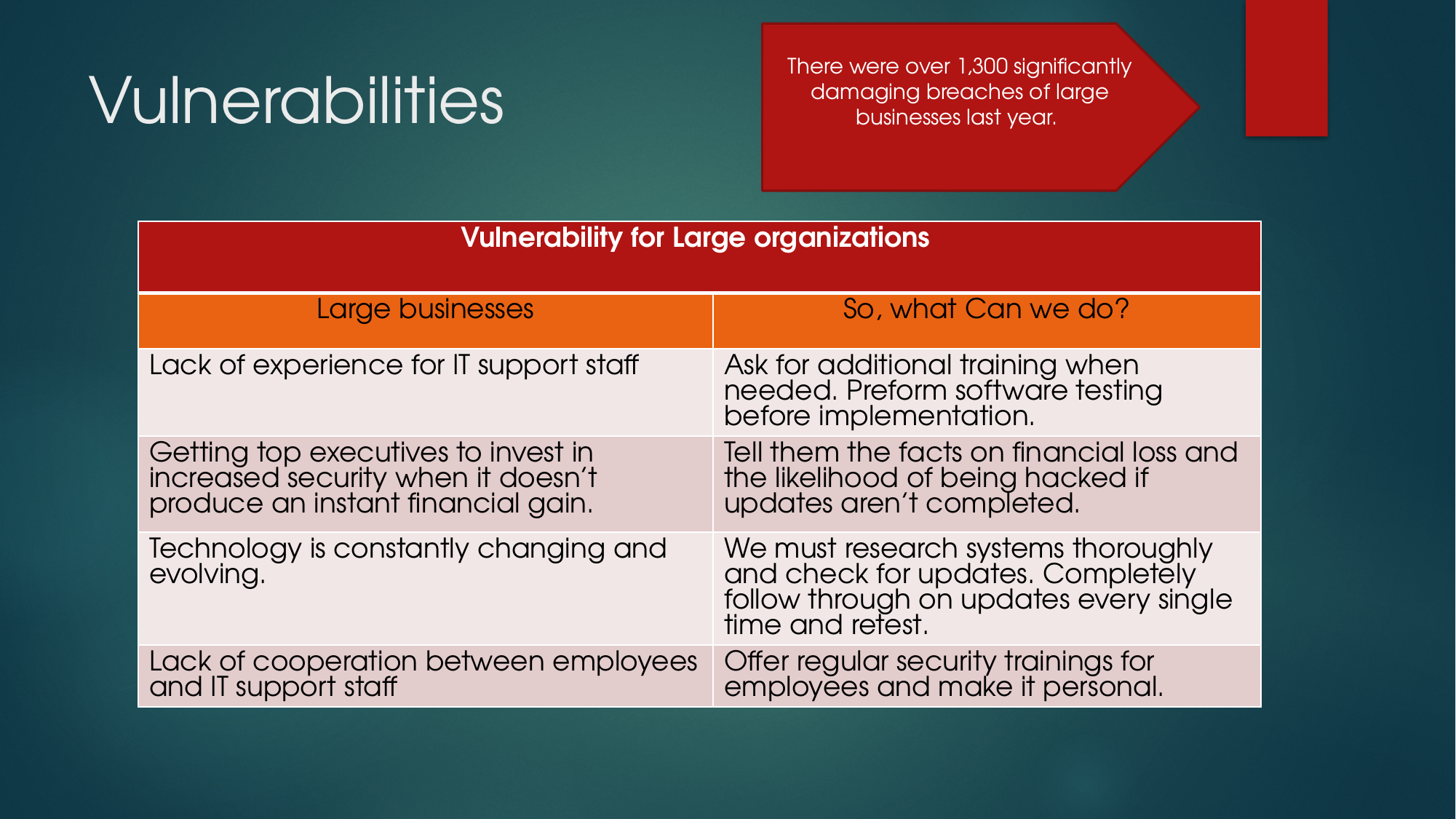

There were over 1,300 significantly damaging breaches of large businesses last year.

# Vulnerabilities
| Vulnerability for Large organizations |  |
| --- | --- |
| Large businesses | So, what Can we do? |
| Lack of experience for IT support staff | Ask for additional training when needed. Preform software testing before implementation. |
| Getting top executives to invest in increased security when it doesn’t produce an instant financial gain. | Tell them the facts on financial loss and the likelihood of being hacked if updates aren’t completed. |
| Technology is constantly changing and evolving. | We must research systems thoroughly and check for updates. Completely follow through on updates every single time and retest. |
| Lack of cooperation between employees and IT support staff | Offer regular security trainings for employees and make it personal. |